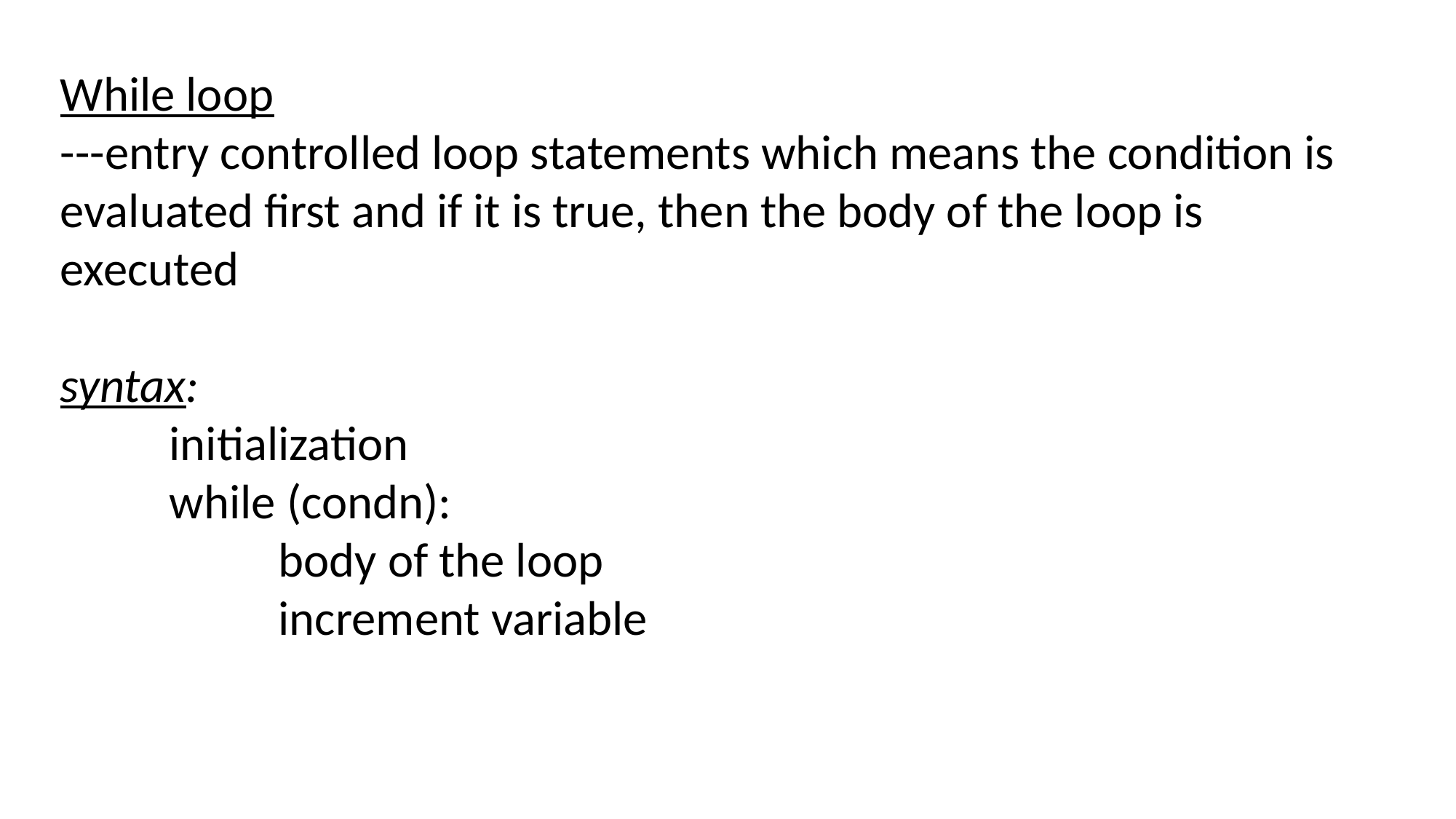

While loop
---entry controlled loop statements which means the condition is evaluated first and if it is true, then the body of the loop is executed

syntax:
	initialization
	while (condn):
		body of the loop
		increment variable